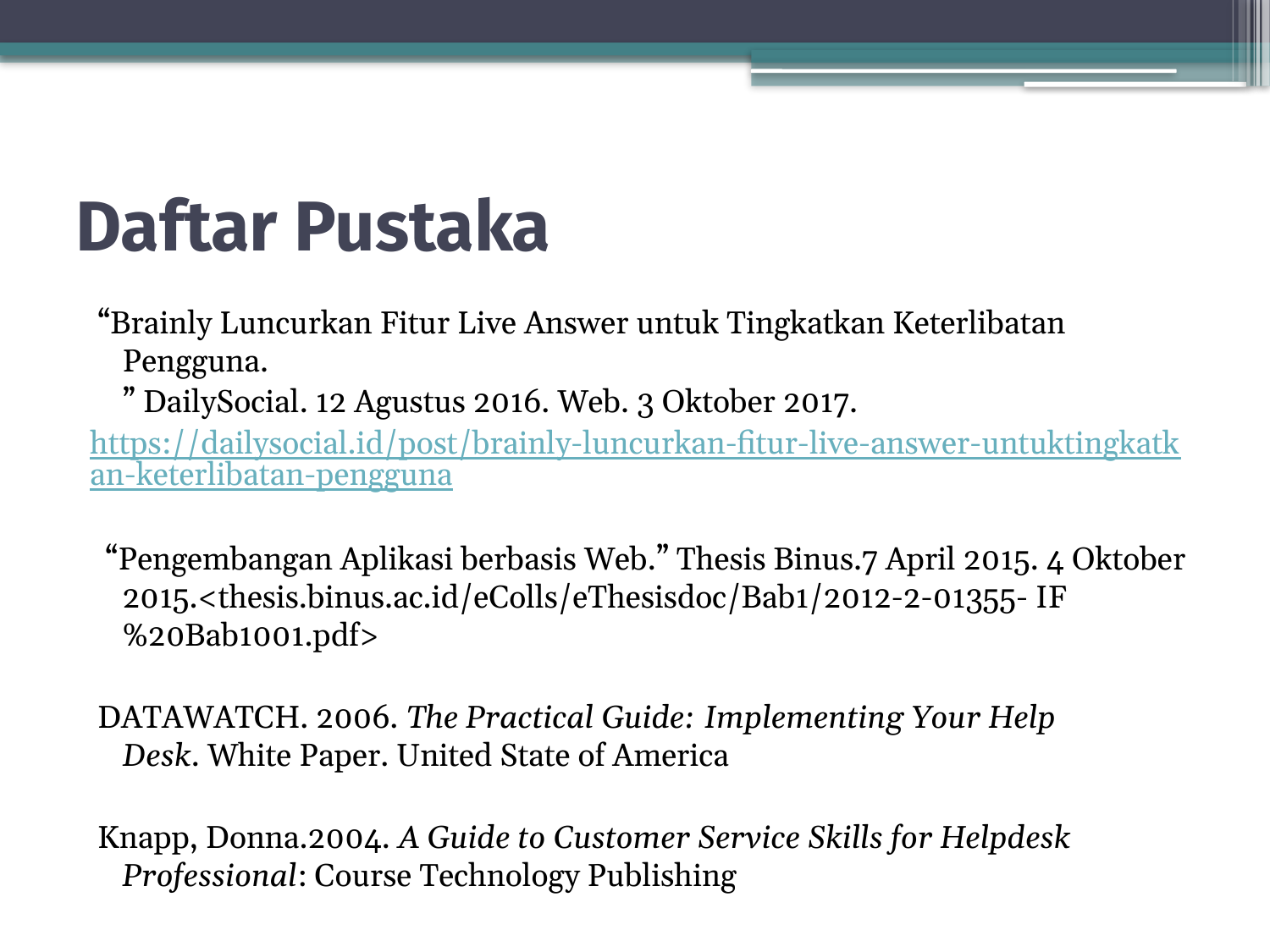

# Daftar Pustaka
 “Brainly Luncurkan Fitur Live Answer untuk Tingkatkan Keterlibatan Pengguna.
	” DailySocial. 12 Agustus 2016. Web. 3 Oktober 2017.
https://dailysocial.id/post/brainly-luncurkan-fitur-live-answer-untuktingkatkan-keterlibatan-pengguna

  “Pengembangan Aplikasi berbasis Web.” Thesis Binus.7 April 2015. 4 Oktober 2015.<thesis.binus.ac.id/eColls/eThesisdoc/Bab1/2012-2-01355- IF%20Bab1001.pdf>

 DATAWATCH. 2006. The Practical Guide: Implementing Your Help
Desk. White Paper. United State of America

 Knapp, Donna.2004. A Guide to Customer Service Skills for Helpdesk
Professional: Course Technology Publishing